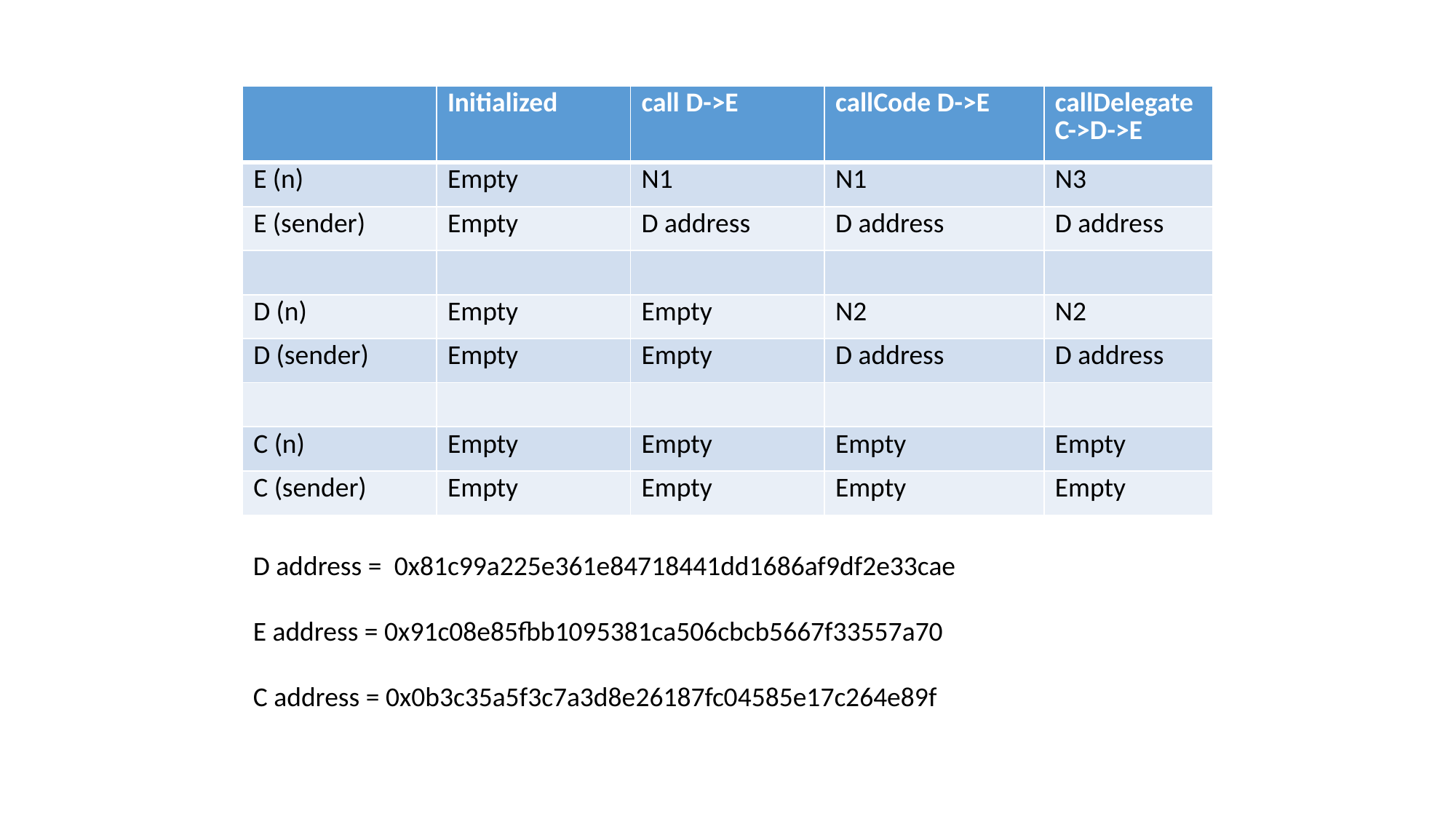

|  | Initialized | call D->E | callCode D->E | callDelegate C->D->E |
| --- | --- | --- | --- | --- |
| E (n) | Empty | N1 | N1 | N3 |
| E (sender) | Empty | D address | D address | D address |
|  |  |  |  |  |
| D (n) | Empty | Empty | N2 | N2 |
| D (sender) | Empty | Empty | D address | D address |
|  |  |  |  |  |
| C (n) | Empty | Empty | Empty | Empty |
| C (sender) | Empty | Empty | Empty | Empty |
D address =  0x81c99a225e361e84718441dd1686af9df2e33cae

E address = 0x91c08e85fbb1095381ca506cbcb5667f33557a70

C address = 0x0b3c35a5f3c7a3d8e26187fc04585e17c264e89f